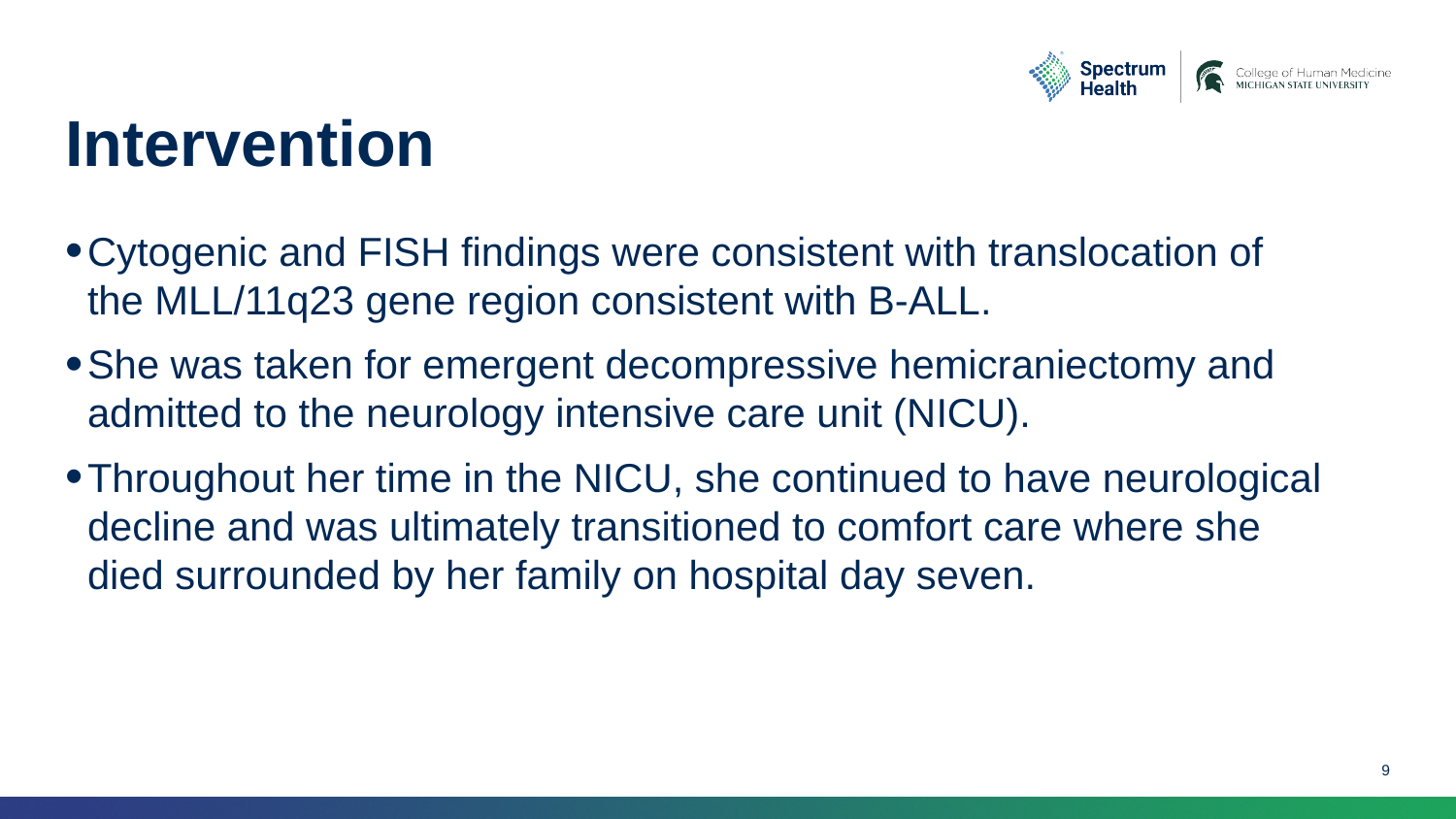

# Intervention
Cytogenic and FISH findings were consistent with translocation of the MLL/11q23 gene region consistent with B-ALL.
She was taken for emergent decompressive hemicraniectomy and admitted to the neurology intensive care unit (NICU).
Throughout her time in the NICU, she continued to have neurological decline and was ultimately transitioned to comfort care where she died surrounded by her family on hospital day seven.
9